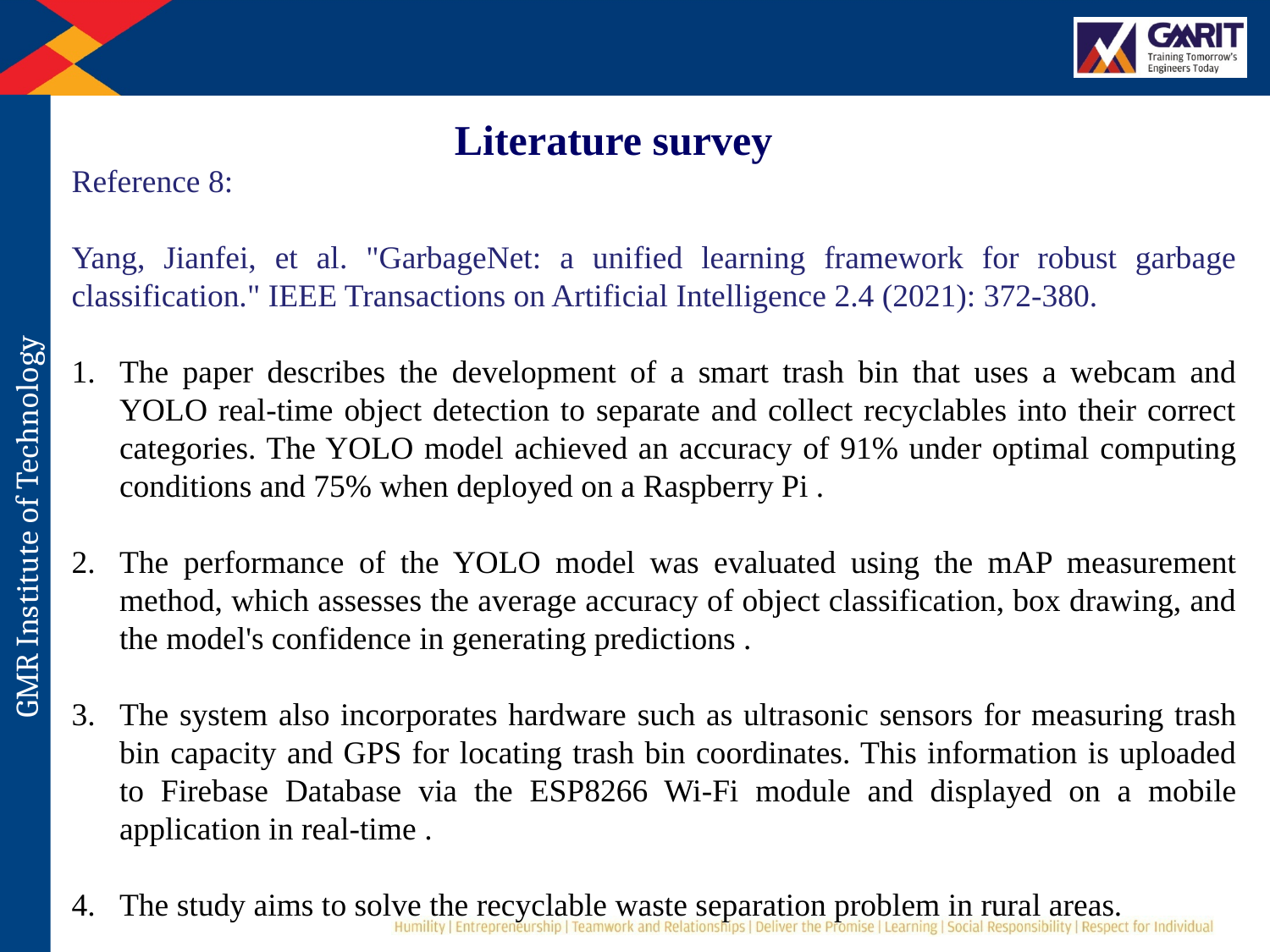

Literature survey
Reference 8:

Yang, Jianfei, et al. "GarbageNet: a unified learning framework for robust garbage classification." IEEE Transactions on Artificial Intelligence 2.4 (2021): 372-380.

The paper describes the development of a smart trash bin that uses a webcam and YOLO real-time object detection to separate and collect recyclables into their correct categories. The YOLO model achieved an accuracy of 91% under optimal computing conditions and 75% when deployed on a Raspberry Pi .

The performance of the YOLO model was evaluated using the mAP measurement method, which assesses the average accuracy of object classification, box drawing, and the model's confidence in generating predictions .

The system also incorporates hardware such as ultrasonic sensors for measuring trash bin capacity and GPS for locating trash bin coordinates. This information is uploaded to Firebase Database via the ESP8266 Wi-Fi module and displayed on a mobile application in real-time .

The study aims to solve the recyclable waste separation problem in rural areas.